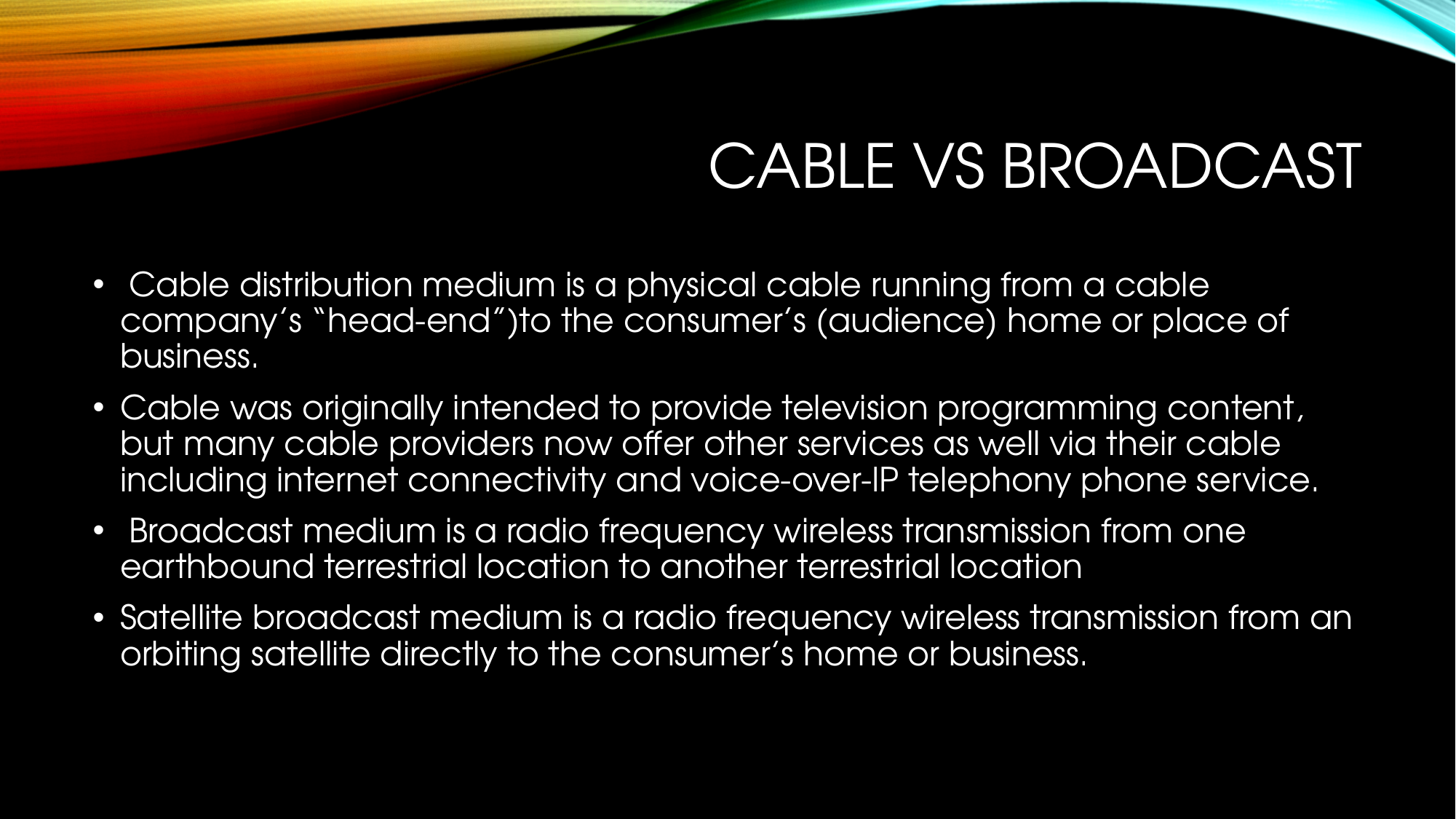

# Cable vs Broadcast
 Cable distribution medium is a physical cable running from a cable company’s “head-end”)to the consumer’s (audience) home or place of business.
Cable was originally intended to provide television programming content, but many cable providers now offer other services as well via their cable including internet connectivity and voice-over-IP telephony phone service.
 Broadcast medium is a radio frequency wireless transmission from one earthbound terrestrial location to another terrestrial location
Satellite broadcast medium is a radio frequency wireless transmission from an orbiting satellite directly to the consumer’s home or business.